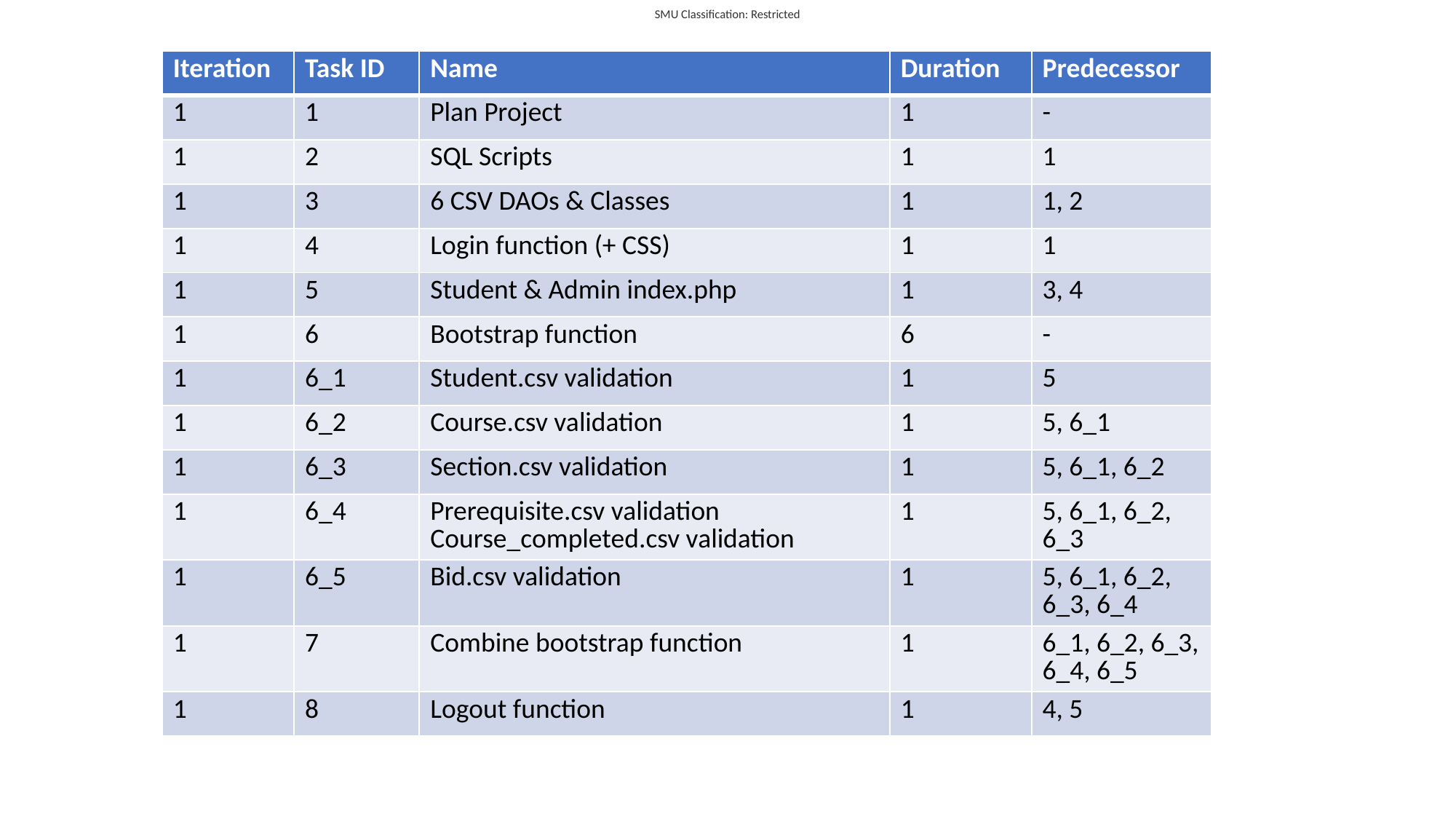

| Iteration | Task ID | Name | Duration | Predecessor |
| --- | --- | --- | --- | --- |
| 1 | 1 | Plan Project | 1 | - |
| 1 | 2 | SQL Scripts | 1 | 1 |
| 1 | 3 | 6 CSV DAOs & Classes | 1 | 1, 2 |
| 1 | 4 | Login function (+ CSS) | 1 | 1 |
| 1 | 5 | Student & Admin index.php | 1 | 3, 4 |
| 1 | 6 | Bootstrap function | 6 | - |
| 1 | 6\_1 | Student.csv validation | 1 | 5 |
| 1 | 6\_2 | Course.csv validation | 1 | 5, 6\_1 |
| 1 | 6\_3 | Section.csv validation | 1 | 5, 6\_1, 6\_2 |
| 1 | 6\_4 | Prerequisite.csv validation Course\_completed.csv validation | 1 | 5, 6\_1, 6\_2, 6\_3 |
| 1 | 6\_5 | Bid.csv validation | 1 | 5, 6\_1, 6\_2, 6\_3, 6\_4 |
| 1 | 7 | Combine bootstrap function | 1 | 6\_1, 6\_2, 6\_3, 6\_4, 6\_5 |
| 1 | 8 | Logout function | 1 | 4, 5 |